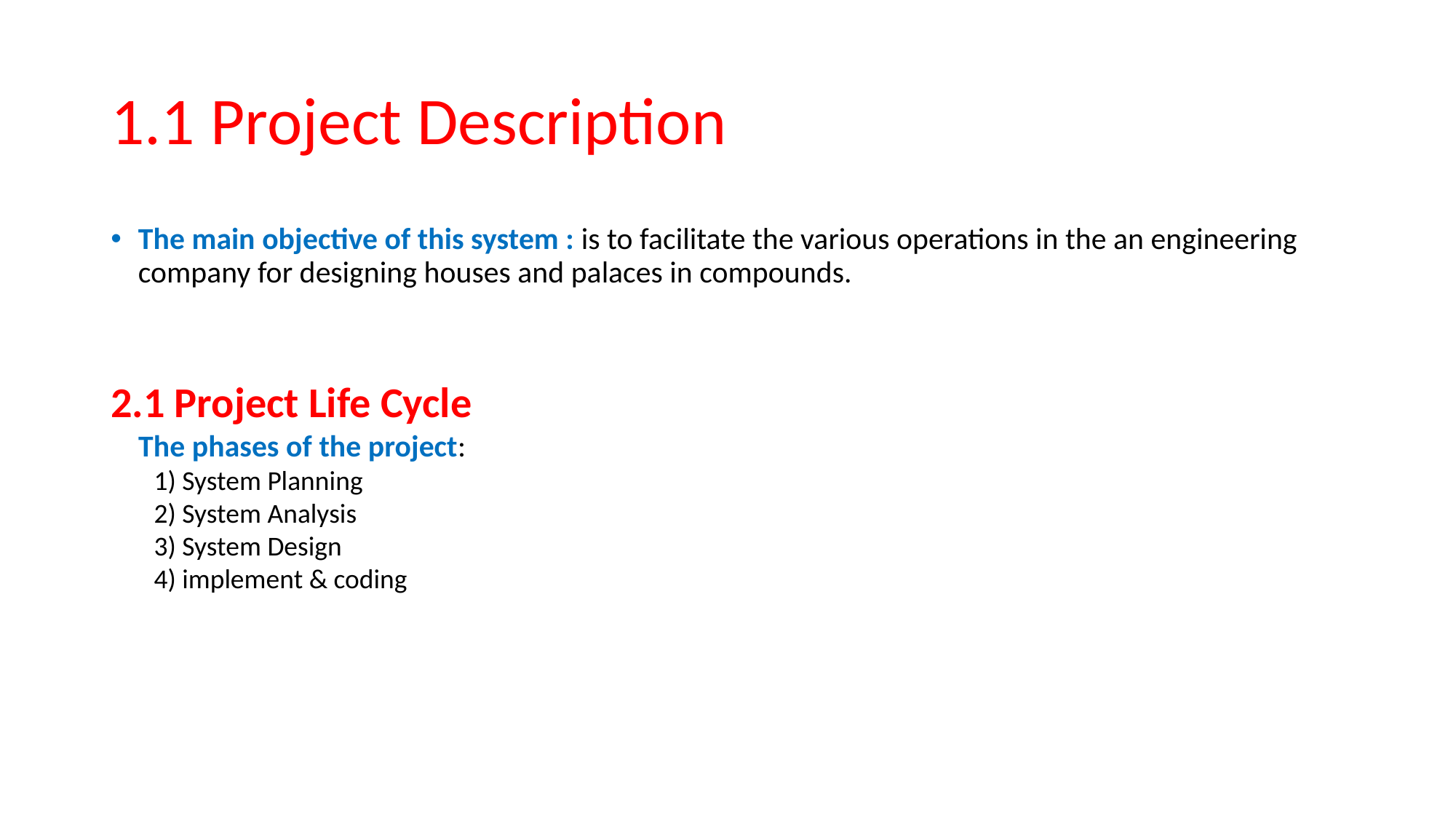

# 1.1 Project Description
The main objective of this system : is to facilitate the various operations in the an engineering company for designing houses and palaces in compounds.
2.1 Project Life Cycle
    The phases of the project:
       1) System Planning
       2) System Analysis
       3) System Design
       4) implement & coding